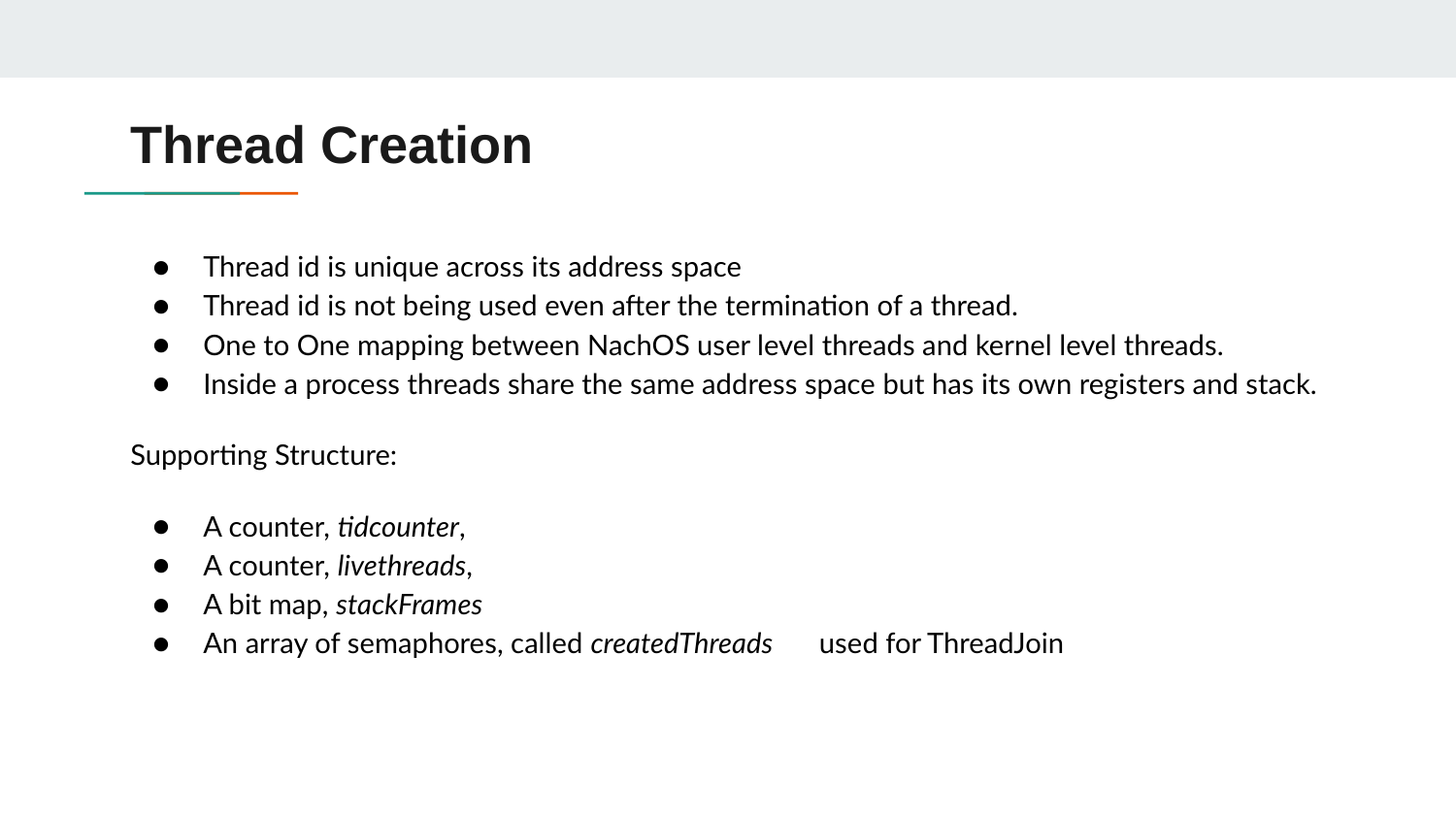

# Thread Creation
Thread id is unique across its address space
Thread id is not being used even after the termination of a thread.
One to One mapping between NachOS user level threads and kernel level threads.
Inside a process threads share the same address space but has its own registers and stack.
Supporting Structure:
A counter, tidcounter,
A counter, livethreads,
A bit map, stackFrames
An array of semaphores, called createdThreads       used for ThreadJoin